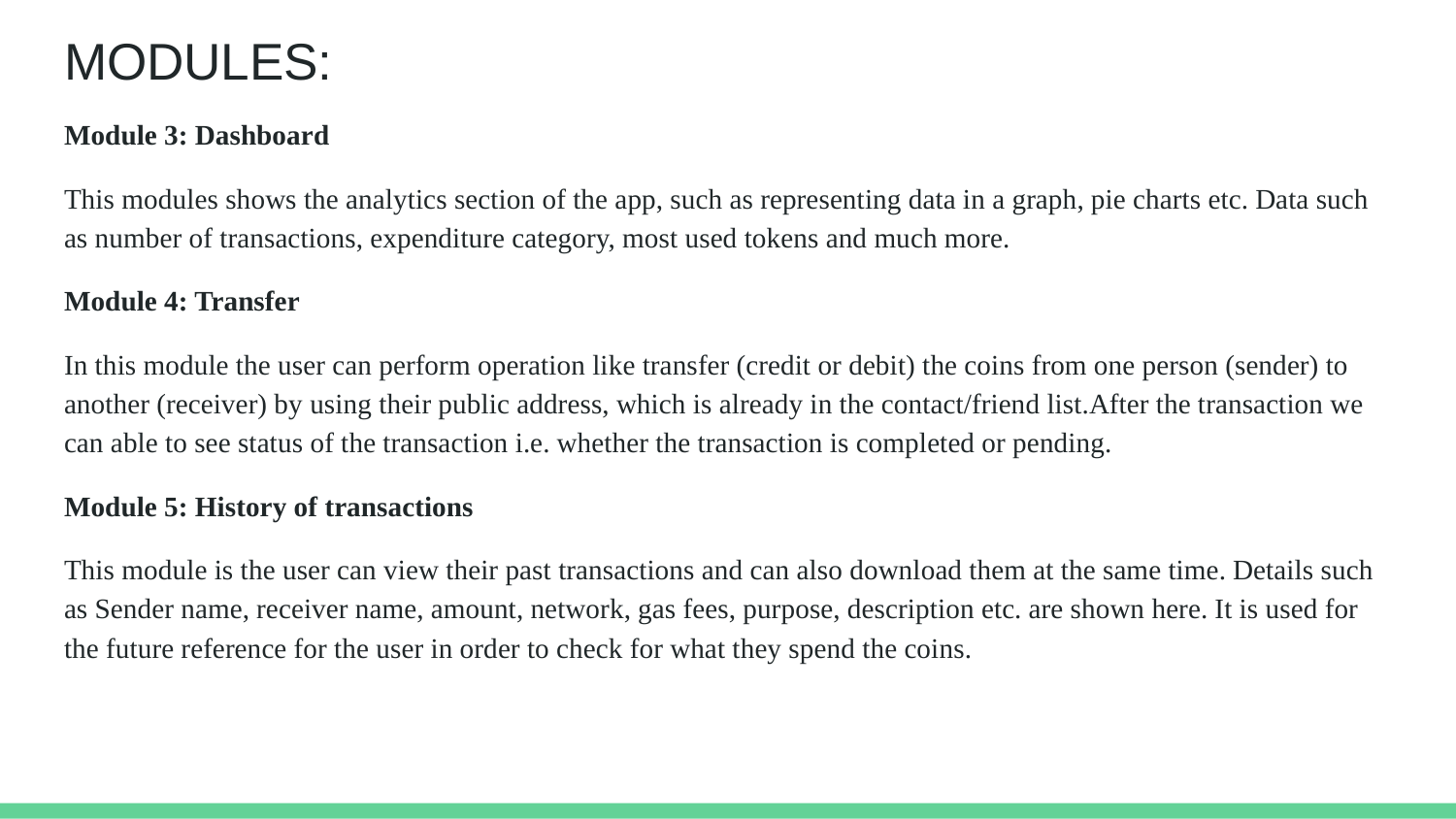

# MODULES:
Module 3: Dashboard
This modules shows the analytics section of the app, such as representing data in a graph, pie charts etc. Data such as number of transactions, expenditure category, most used tokens and much more.
Module 4: Transfer
In this module the user can perform operation like transfer (credit or debit) the coins from one person (sender) to another (receiver) by using their public address, which is already in the contact/friend list.After the transaction we can able to see status of the transaction i.e. whether the transaction is completed or pending.
Module 5: History of transactions
This module is the user can view their past transactions and can also download them at the same time. Details such as Sender name, receiver name, amount, network, gas fees, purpose, description etc. are shown here. It is used for the future reference for the user in order to check for what they spend the coins.